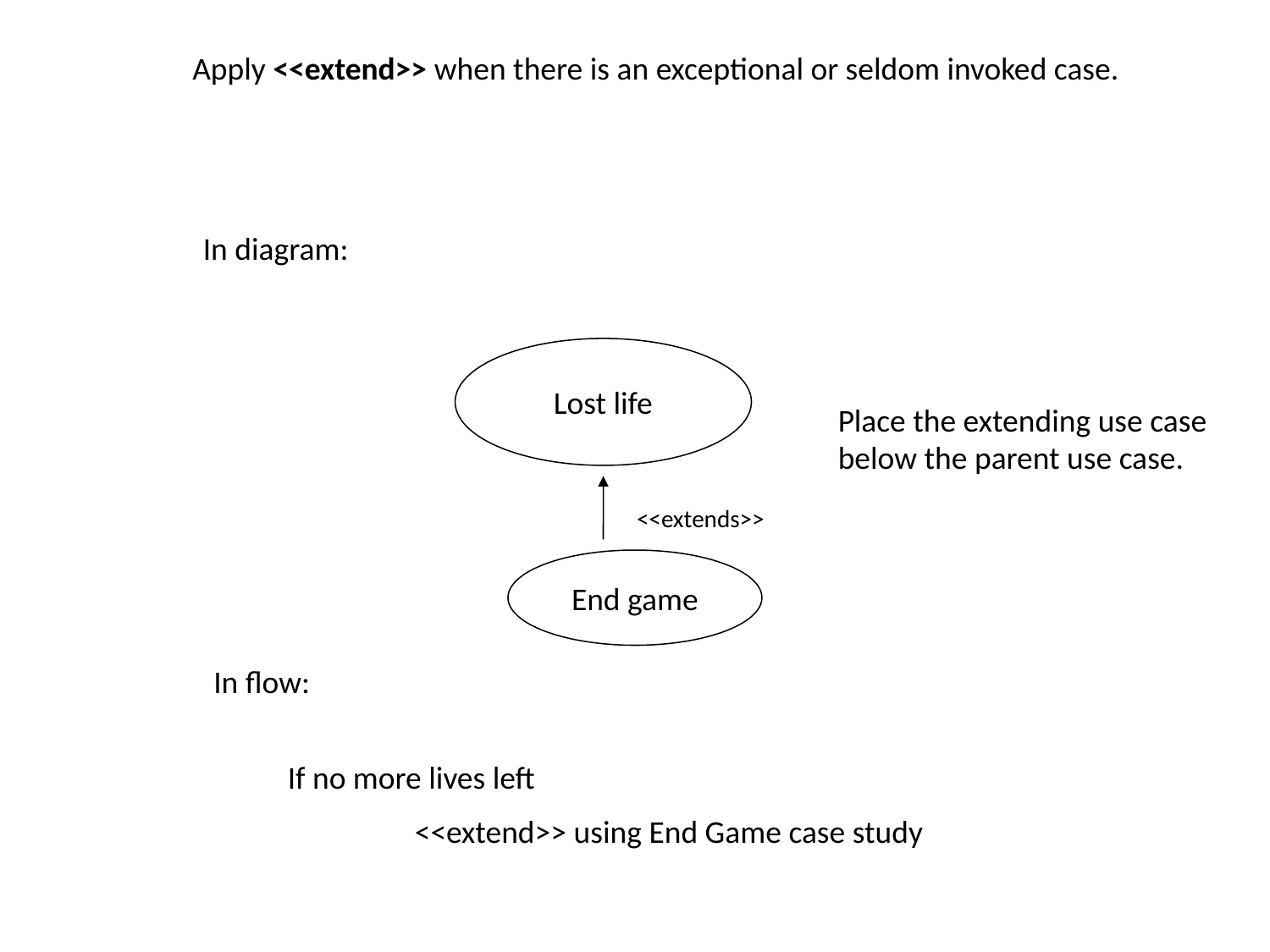

Apply <<extend>> when there is an exceptional or seldom invoked case.
In diagram:
Lost life
Place the extending use case below the parent use case.

<<extends>>
End game
In flow:
If no more lives left
	<<extend>> using End Game case study